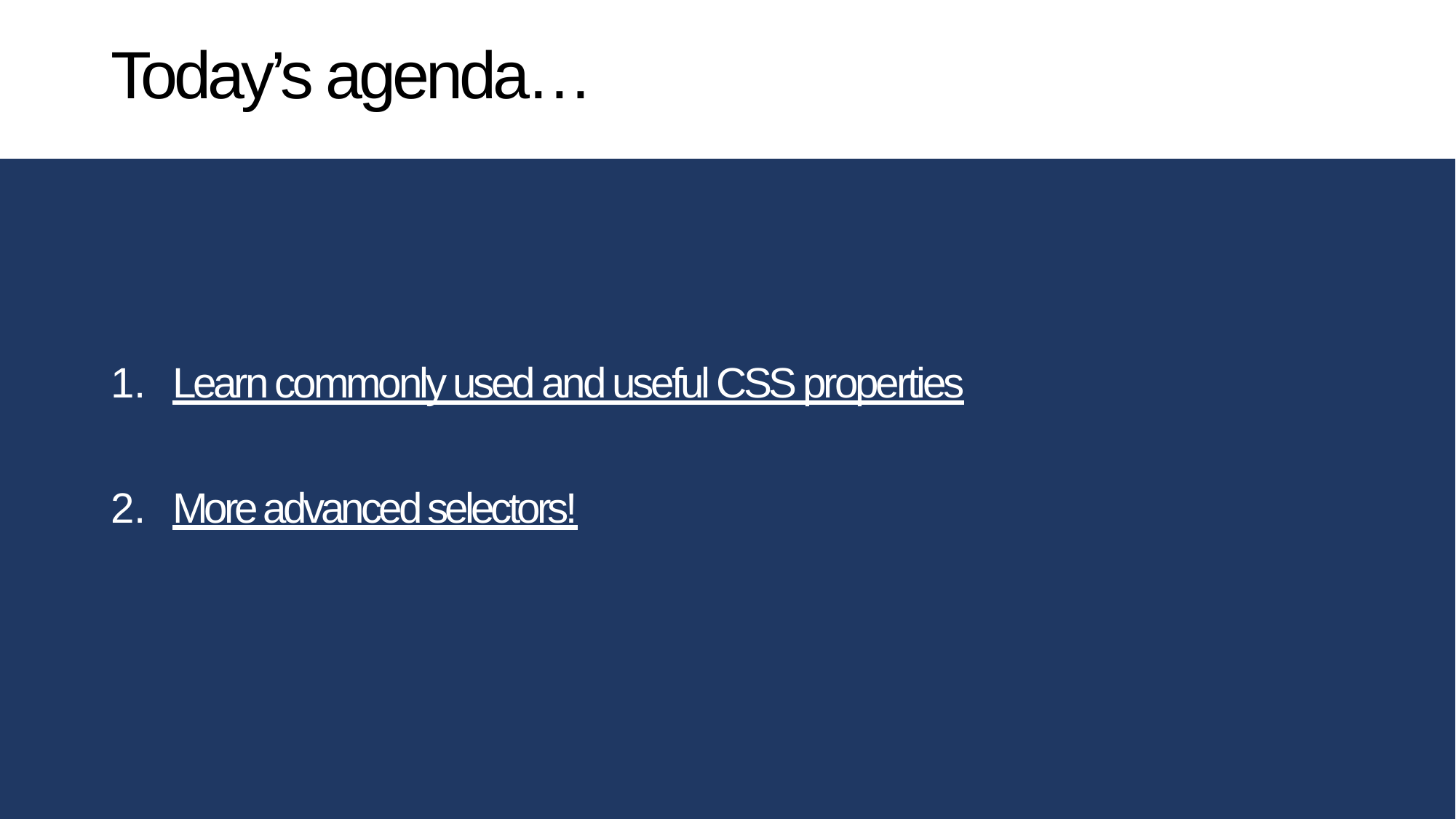

# Today’s agenda…
Learn commonly used and useful CSS properties

More advanced selectors!